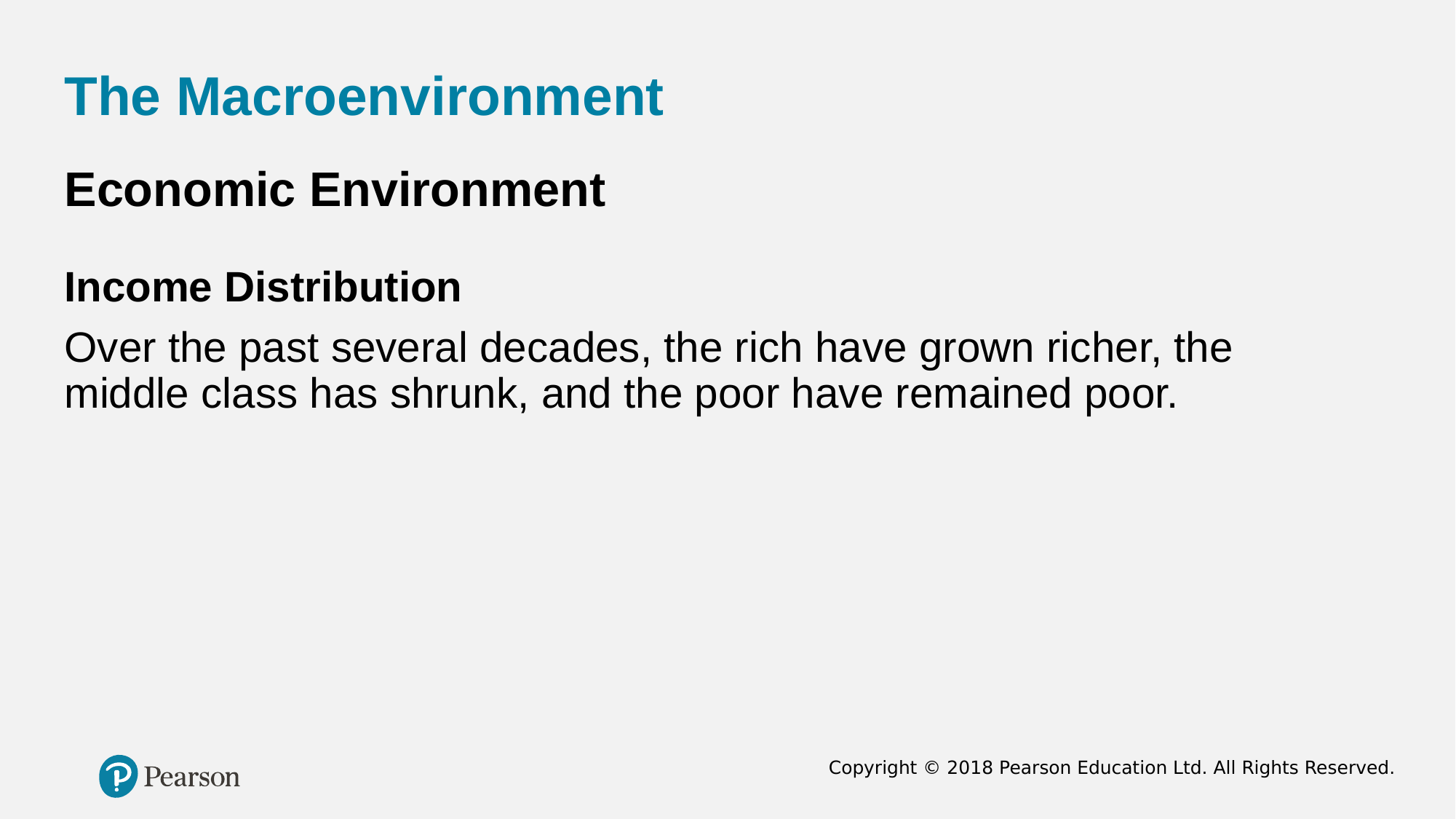

# The Macroenvironment
Economic Environment

Income Distribution
Over the past several decades, the rich have grown richer, the middle class has shrunk, and the poor have remained poor.